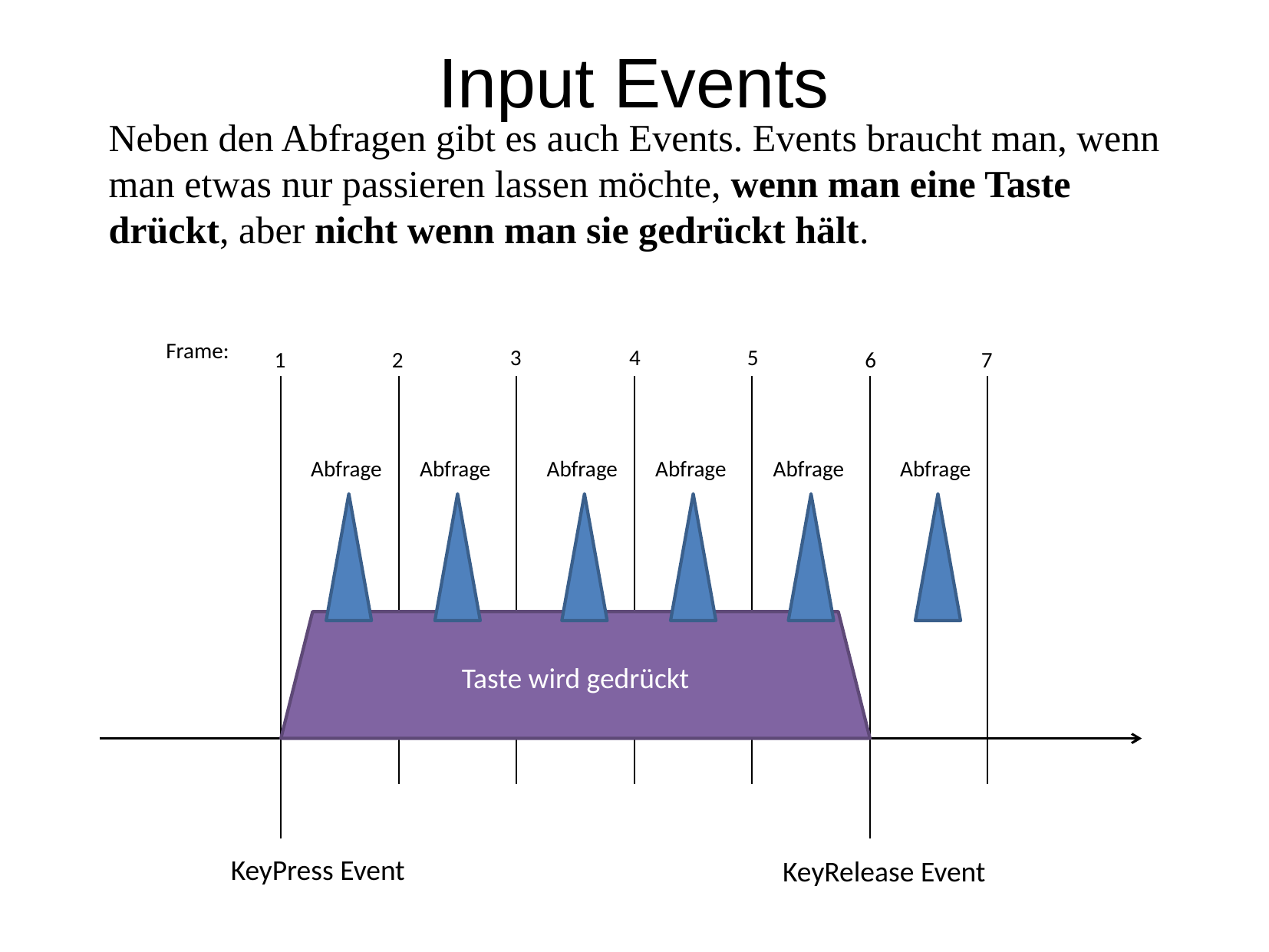

Input Events
	Neben den Abfragen gibt es auch Events. Events braucht man, wenn man etwas nur passieren lassen möchte, wenn man eine Taste drückt, aber nicht wenn man sie gedrückt hält.
Frame:
3
4
5
1
2
6
7
Abfrage
Abfrage
Abfrage
Abfrage
Abfrage
Abfrage

Taste wird gedrückt
KeyPress Event
KeyRelease Event